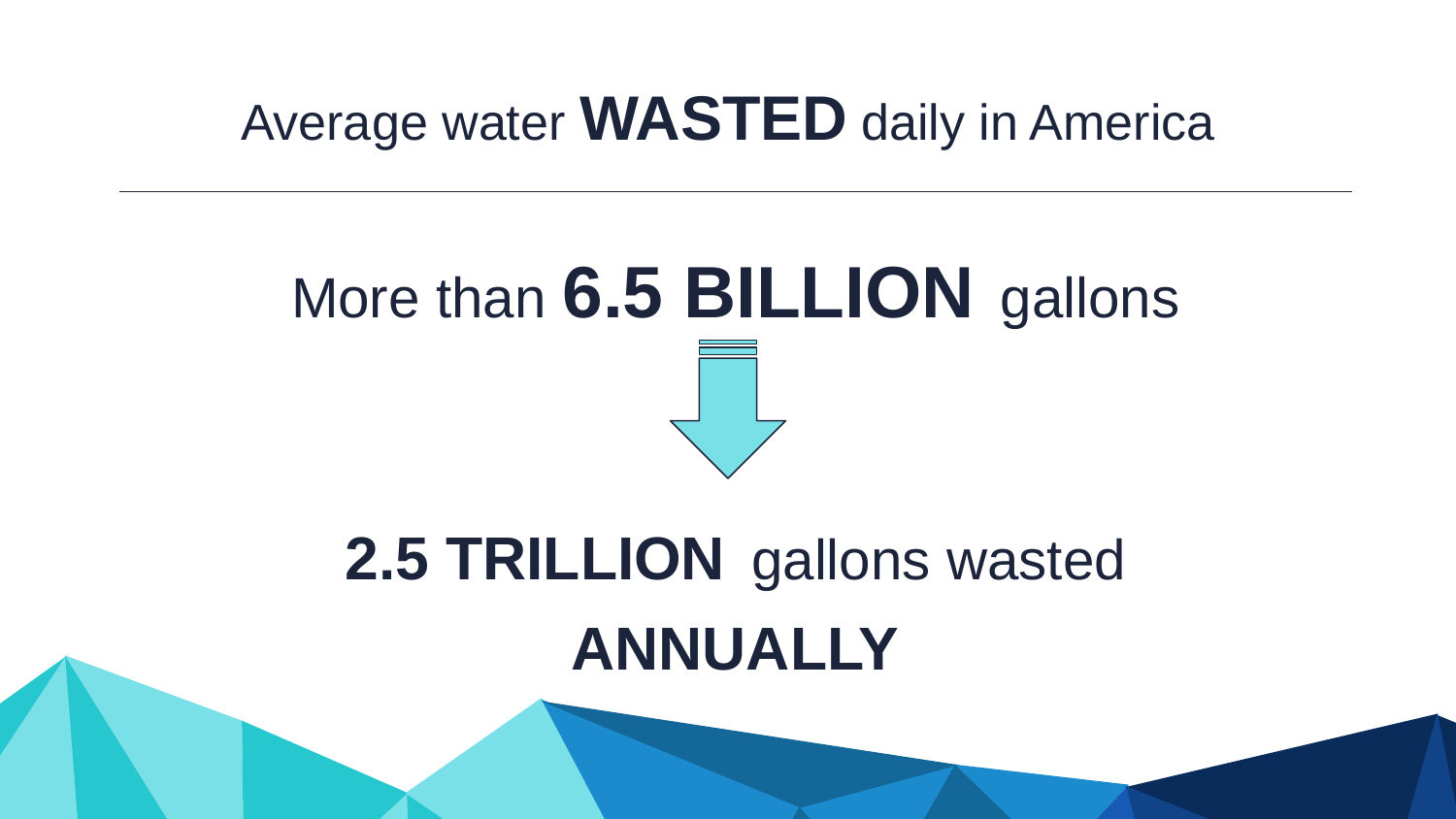

Average water WASTED daily in America
# More than 6.5 BILLION gallons

2.5 TRILLION gallons wasted ANNUALLY